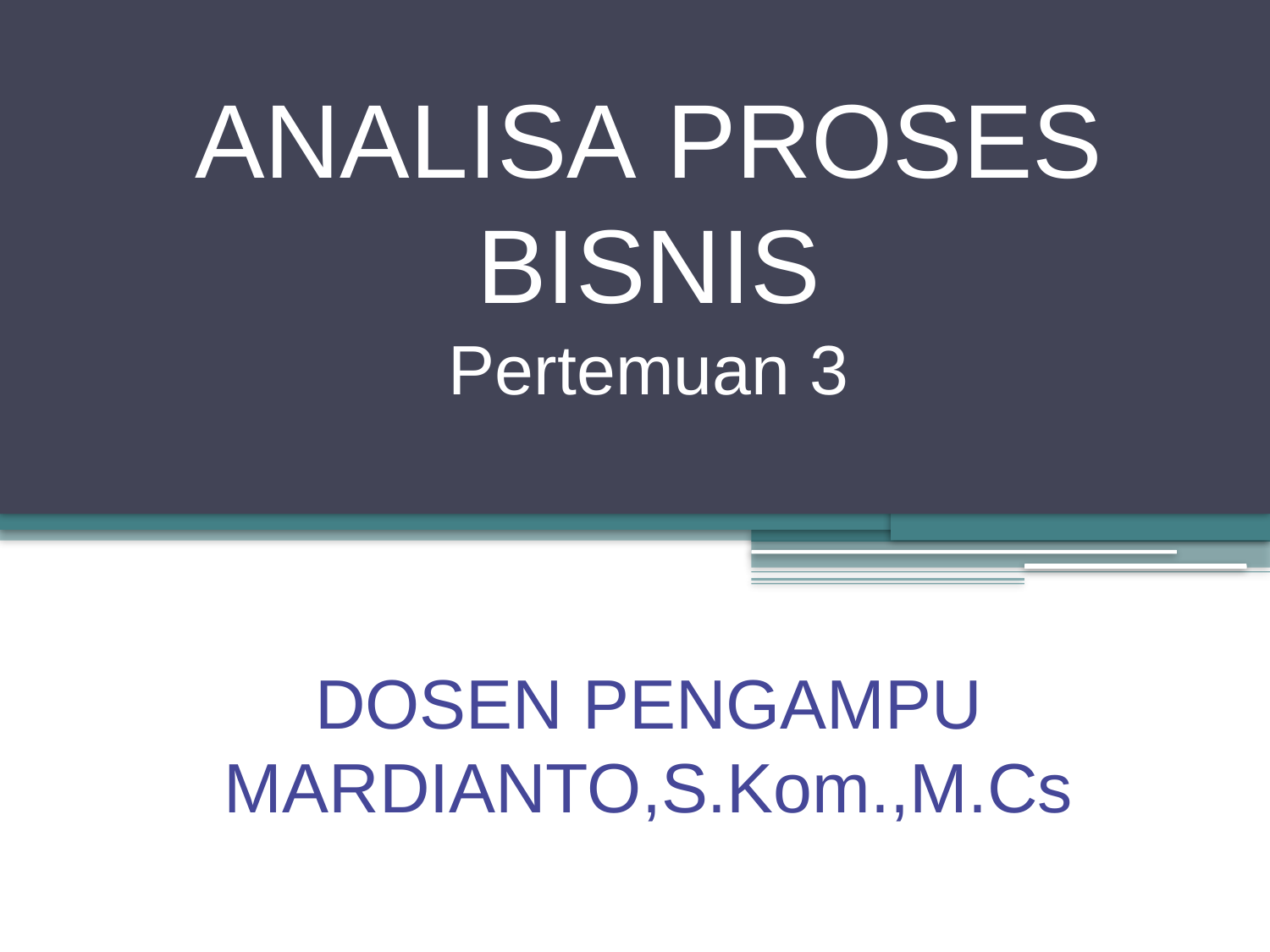

# ANALISA PROSES BISNIS Pertemuan 3 DOSEN PENGAMPU MARDIANTO,S.Kom.,M.Cs